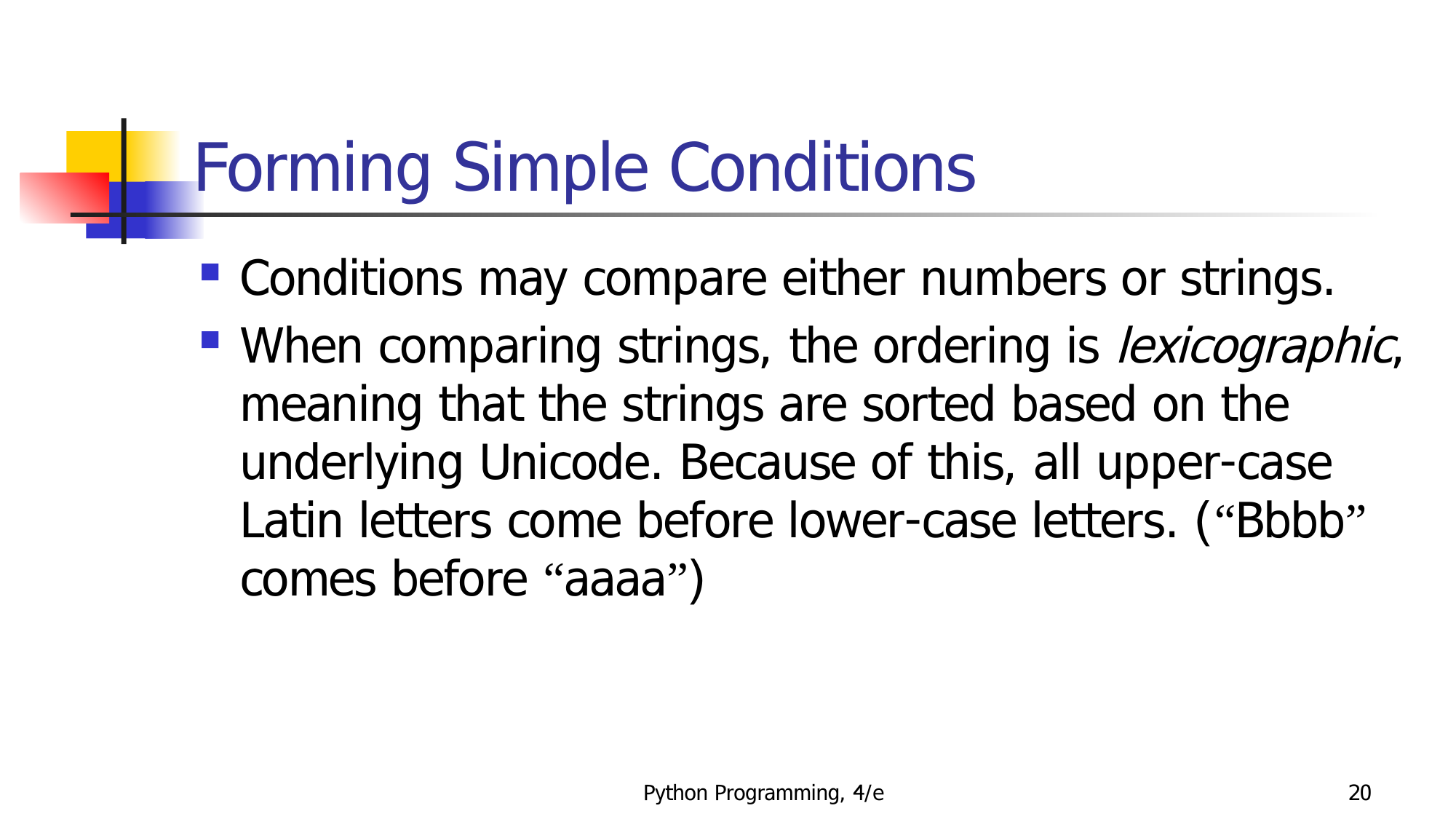

# Forming Simple Conditions
Conditions may compare either numbers or strings.
When comparing strings, the ordering is lexicographic, meaning that the strings are sorted based on the underlying Unicode. Because of this, all upper-case Latin letters come before lower-case letters. (“Bbbb” comes before “aaaa”)
Python Programming, 4/e
20